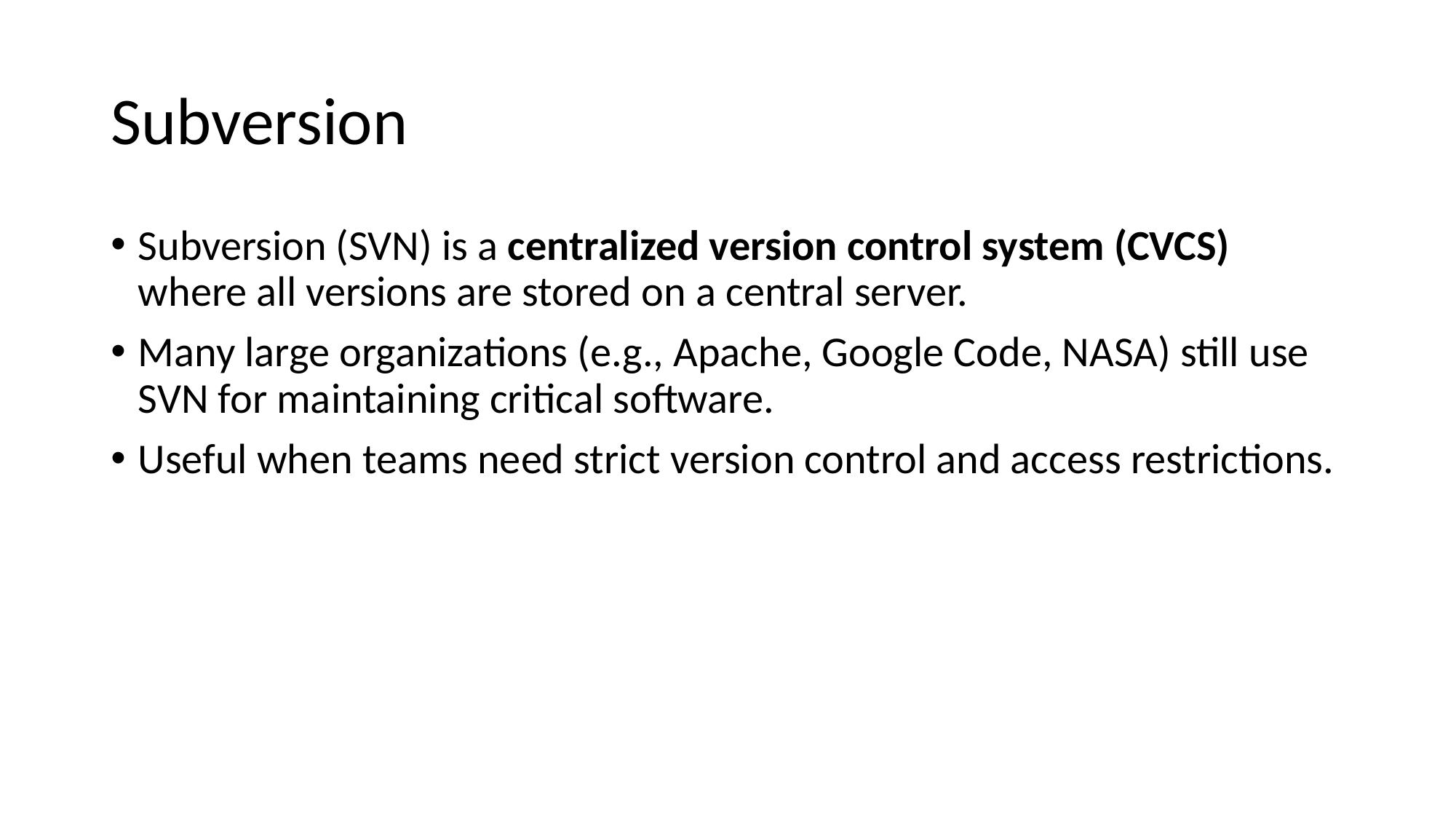

# Subversion
Subversion (SVN) is a centralized version control system (CVCS) where all versions are stored on a central server.
Many large organizations (e.g., Apache, Google Code, NASA) still use SVN for maintaining critical software.
Useful when teams need strict version control and access restrictions.